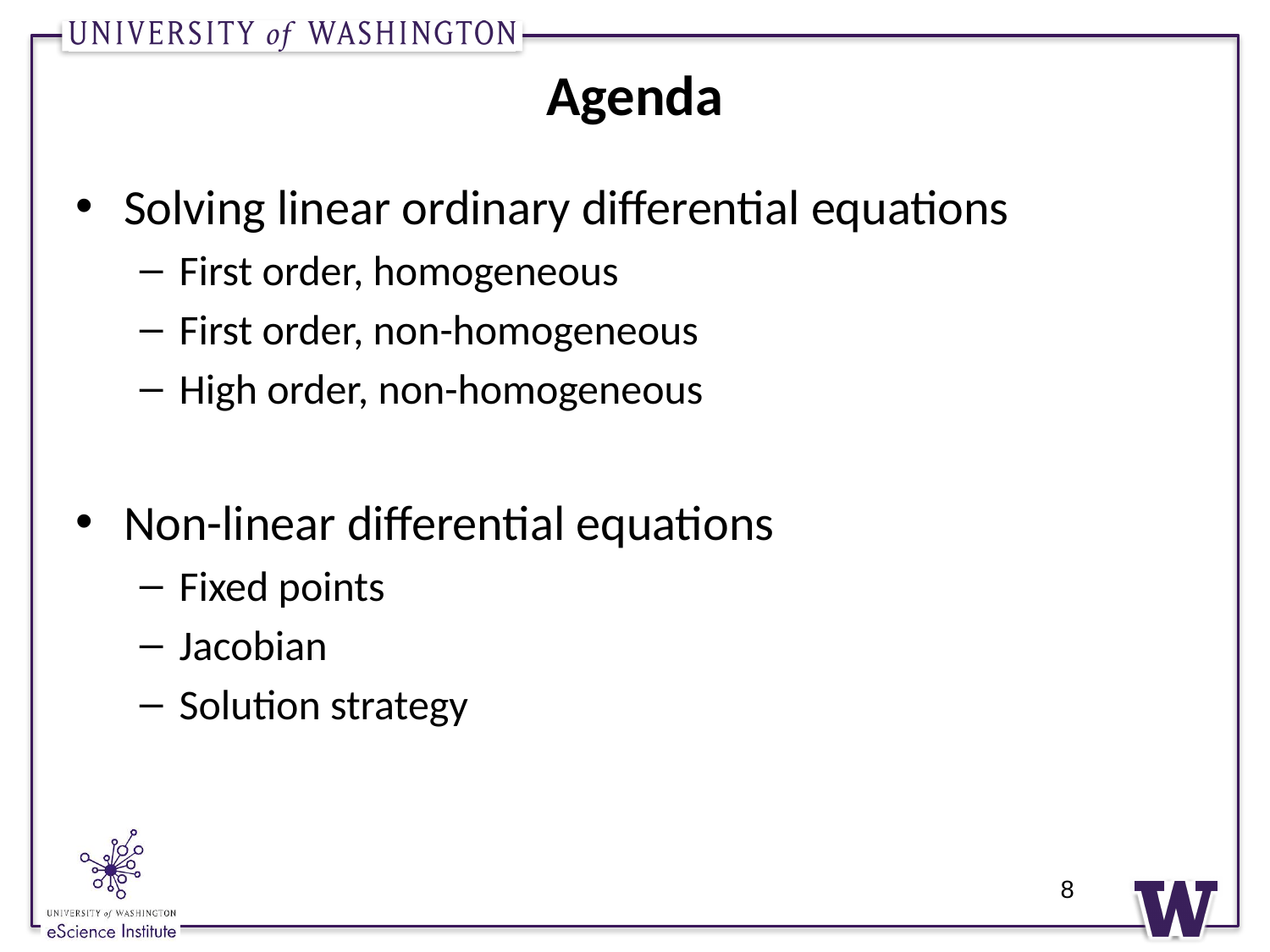

# Agenda
Solving linear ordinary differential equations
First order, homogeneous
First order, non-homogeneous
High order, non-homogeneous

Non-linear differential equations
Fixed points
Jacobian
Solution strategy
8